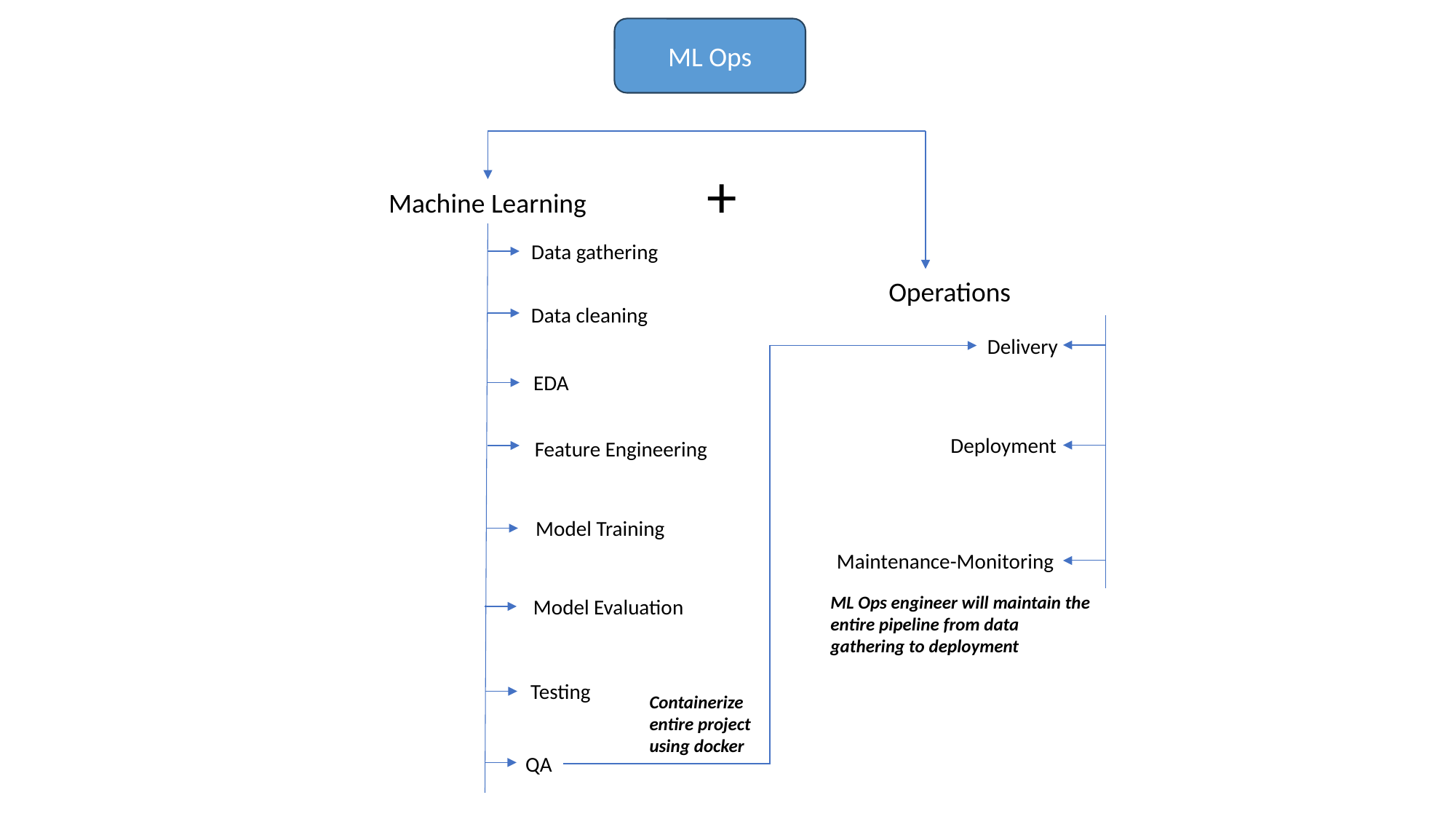

ML Ops
+
Machine Learning
Data gathering
Operations
Data cleaning
Delivery
EDA
Deployment
Feature Engineering
Model Training
Maintenance-Monitoring
ML Ops engineer will maintain the entire pipeline from data gathering to deployment
Model Evaluation
Testing
Containerize entire project using docker
QA